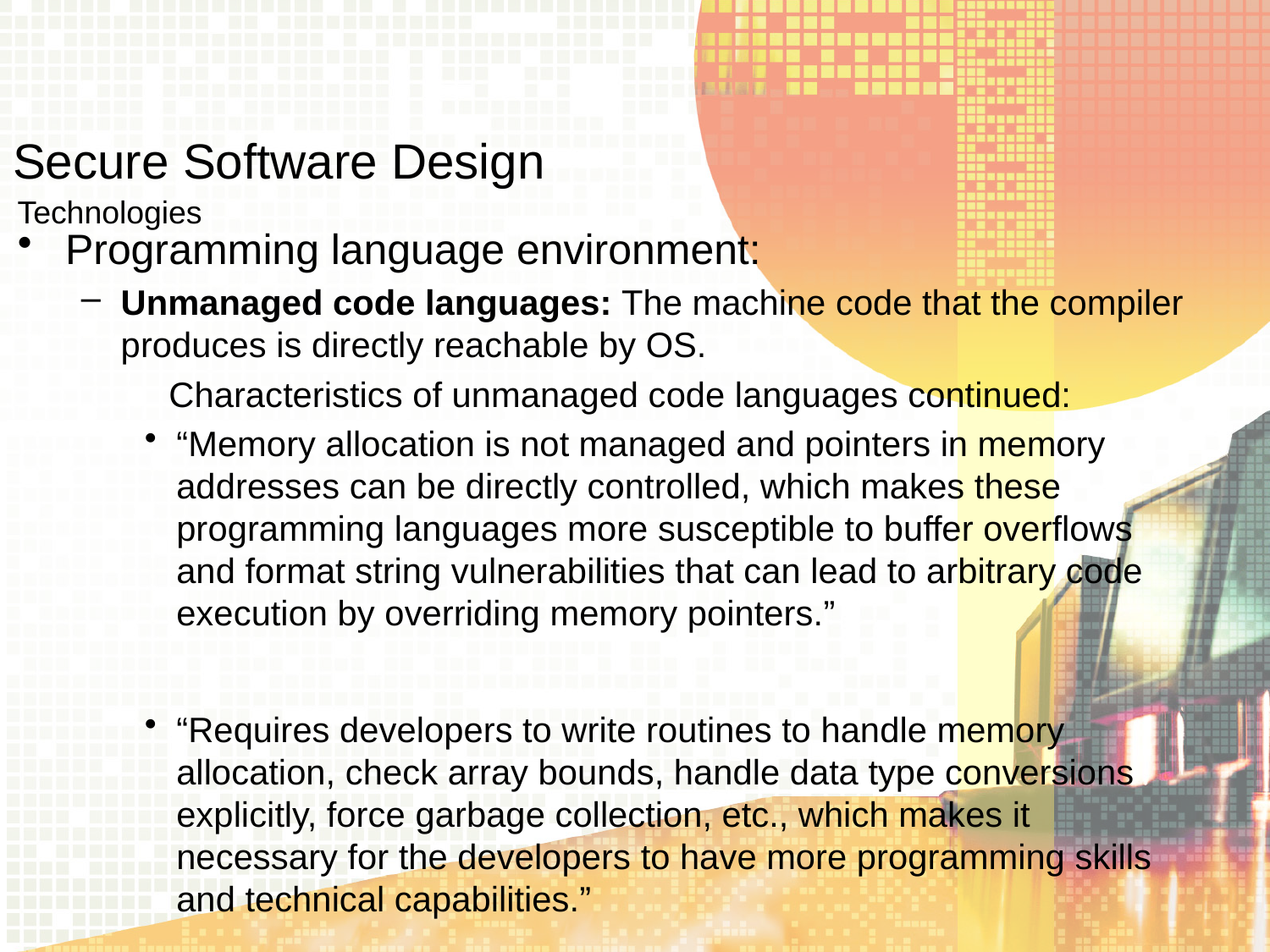

Secure Software Design
Technologies
Programming language environment:
Unmanaged code languages: The machine code that the compiler produces is directly reachable by OS.
         Characteristics of unmanaged code languages continued:
“Memory allocation is not managed and pointers in memory addresses can be directly controlled, which makes these programming languages more susceptible to buffer overflows and format string vulnerabilities that can lead to arbitrary code execution by overriding memory pointers.”

“Requires developers to write routines to handle memory allocation, check array bounds, handle data type conversions explicitly, force garbage collection, etc., which makes it necessary for the developers to have more programming skills and technical capabilities.”